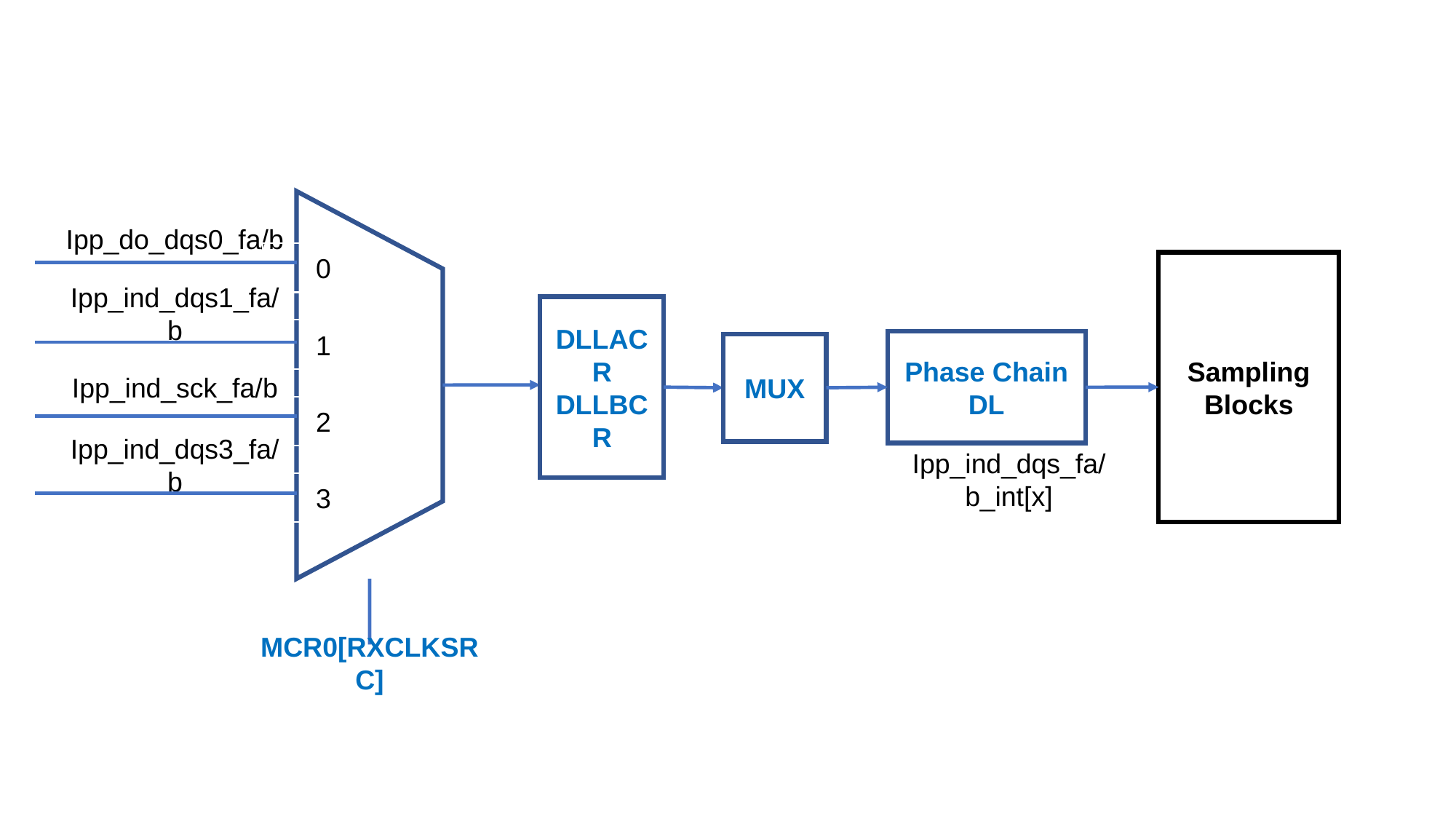

Ipp_do_dqs0_fa/b
0
Sampling Blocks
Ipp_ind_dqs1_fa/b
DLLACR
DLLBCR

1
Phase Chain
DL
MUX
Ipp_ind_sck_fa/b
2
Ipp_ind_dqs3_fa/b
Ipp_ind_dqs_fa/b_int[x]
3
MCR0[RXCLKSRC]